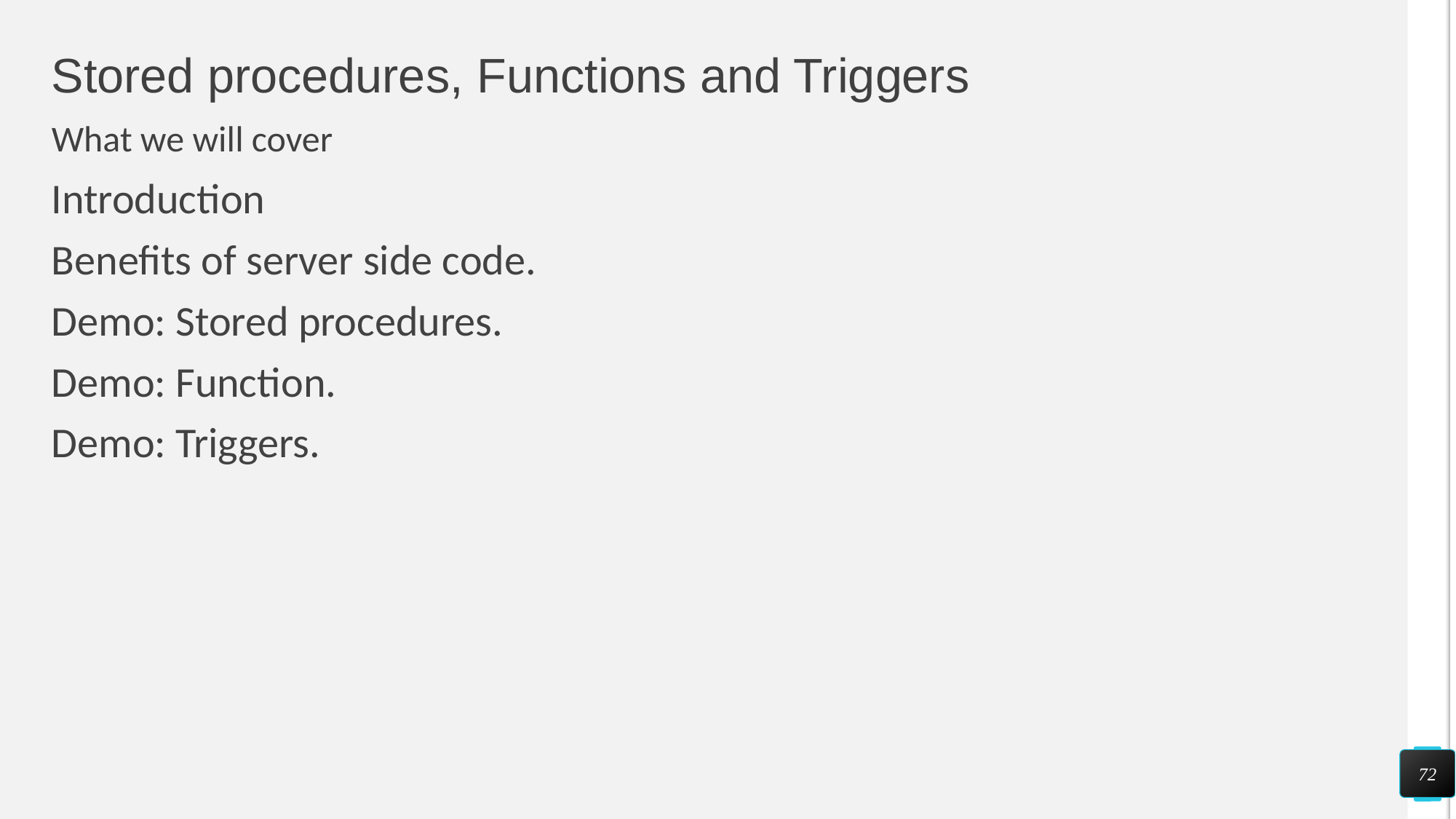

# Stored procedures, Functions and Triggers
What we will cover
Introduction
Benefits of server side code.
Demo: Stored procedures.
Demo: Function.
Demo: Triggers.

72